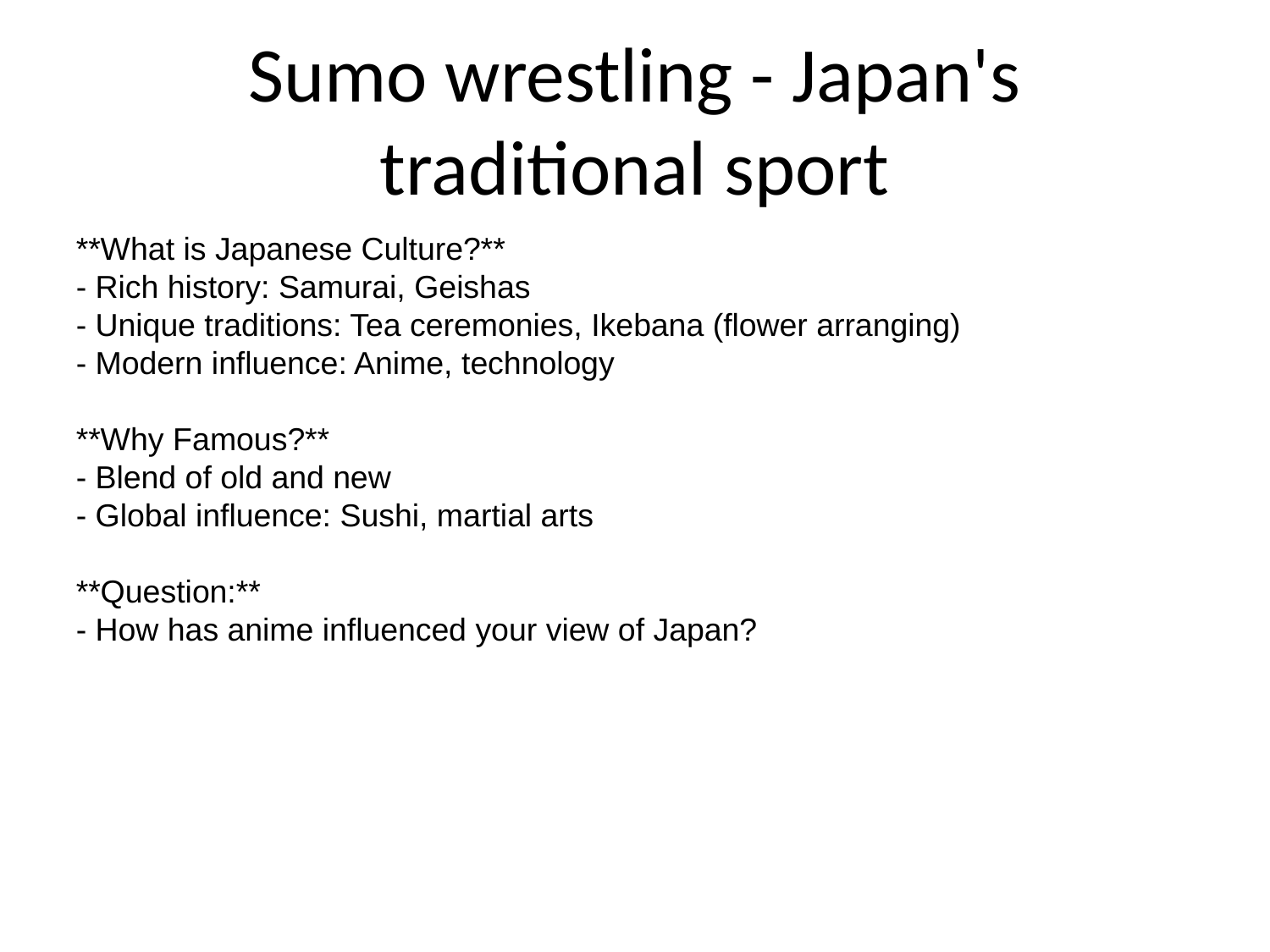

# Sumo wrestling - Japan's traditional sport
**What is Japanese Culture?**
- Rich history: Samurai, Geishas
- Unique traditions: Tea ceremonies, Ikebana (flower arranging)
- Modern influence: Anime, technology

**Why Famous?**
- Blend of old and new
- Global influence: Sushi, martial arts

**Question:**
- How has anime influenced your view of Japan?